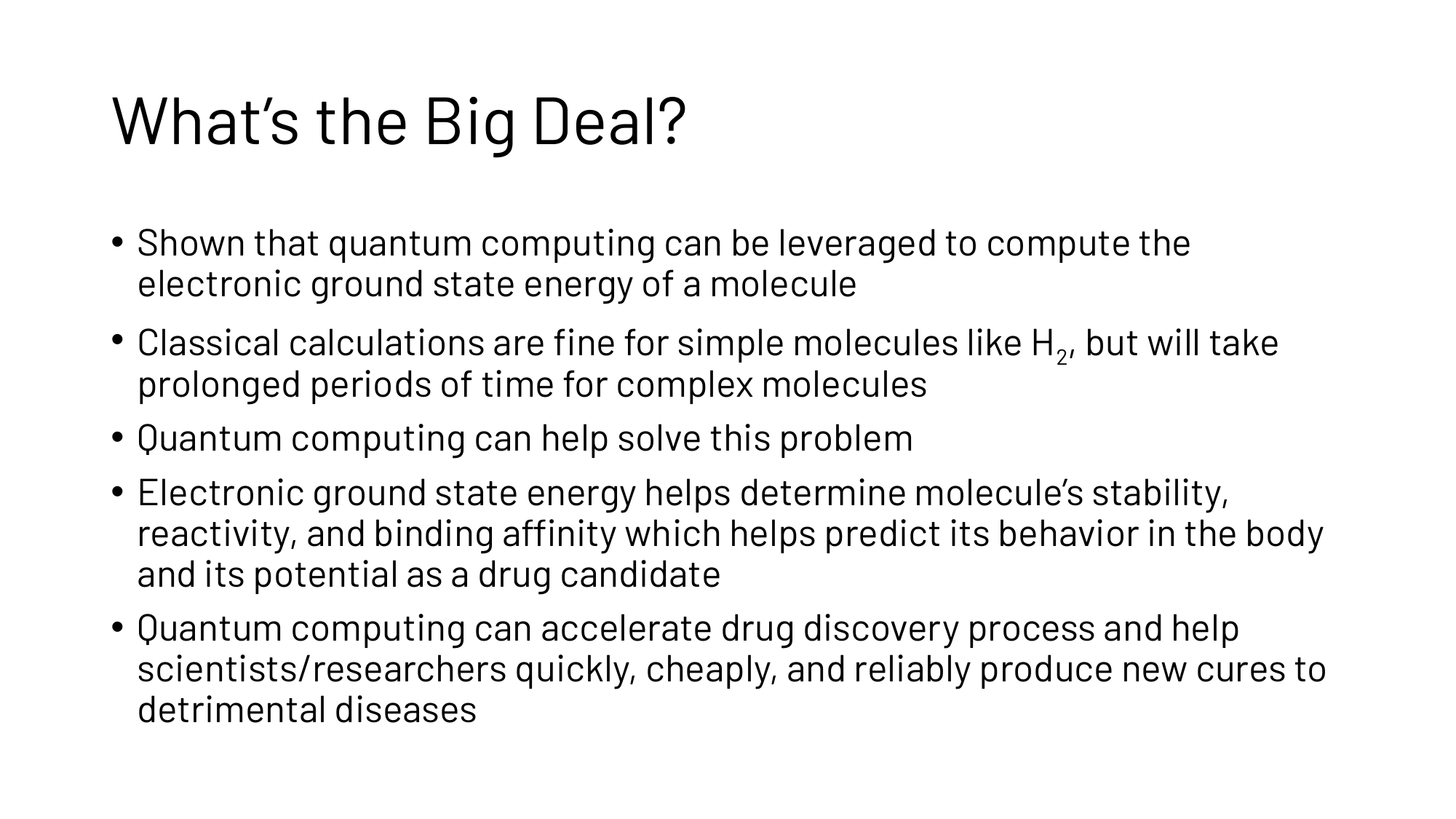

# What’s the Big Deal?
Shown that quantum computing can be leveraged to compute the electronic ground state energy of a molecule
Classical calculations are fine for simple molecules like H2, but will take prolonged periods of time for complex molecules
Quantum computing can help solve this problem
Electronic ground state energy helps determine molecule’s stability, reactivity, and binding affinity which helps predict its behavior in the body and its potential as a drug candidate
Quantum computing can accelerate drug discovery process and help scientists/researchers quickly, cheaply, and reliably produce new cures to detrimental diseases